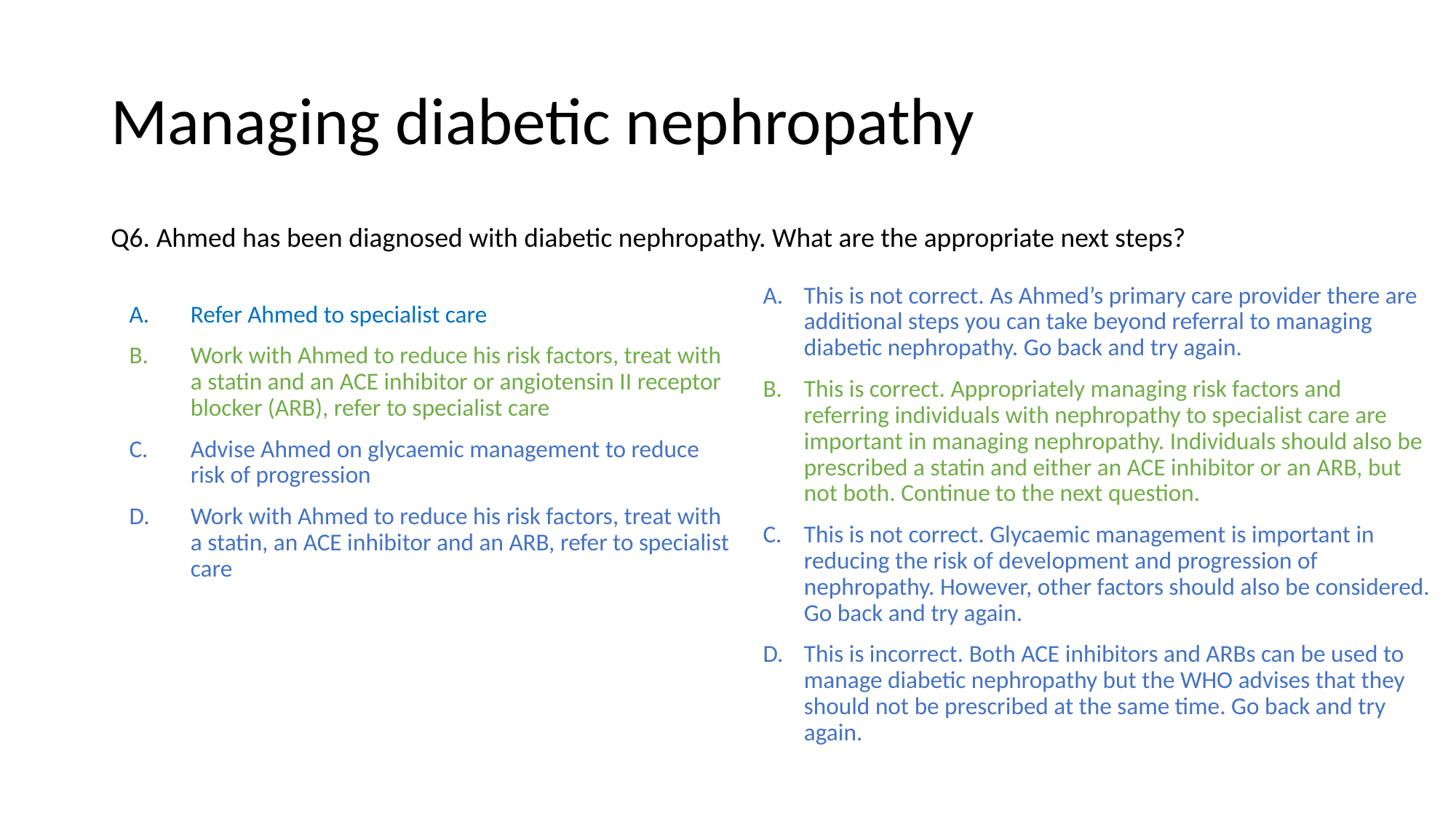

# Managing diabetic nephropathy
Q6. Ahmed has been diagnosed with diabetic nephropathy. What are the appropriate next steps?
This is not correct. As Ahmed’s primary care provider there are additional steps you can take beyond referral to managing diabetic nephropathy. Go back and try again.
This is correct. Appropriately managing risk factors and referring individuals with nephropathy to specialist care are important in managing nephropathy. Individuals should also be prescribed a statin and either an ACE inhibitor or an ARB, but not both. Continue to the next question.
This is not correct. Glycaemic management is important in reducing the risk of development and progression of nephropathy. However, other factors should also be considered. Go back and try again.
This is incorrect. Both ACE inhibitors and ARBs can be used to manage diabetic nephropathy but the WHO advises that they should not be prescribed at the same time. Go back and try again.
Refer Ahmed to specialist care
Work with Ahmed to reduce his risk factors, treat with a statin and an ACE inhibitor or angiotensin II receptor blocker (ARB), refer to specialist care
Advise Ahmed on glycaemic management to reduce risk of progression
Work with Ahmed to reduce his risk factors, treat with a statin, an ACE inhibitor and an ARB, refer to specialist care